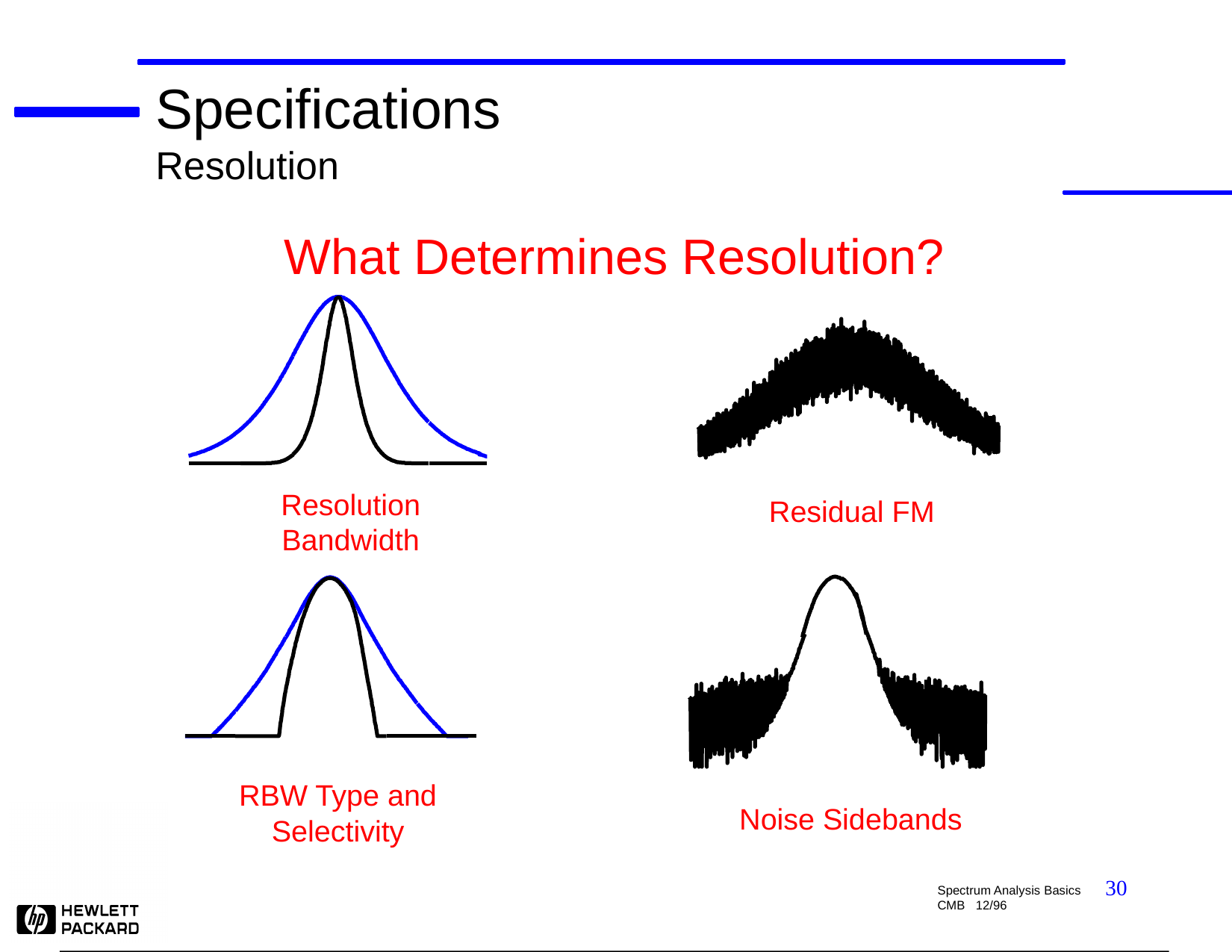

Specifications
Resolution
What Determines Resolution?

Resolution Bandwidth
Residual FM

RBW Type and Selectivity
Noise Sidebands
30